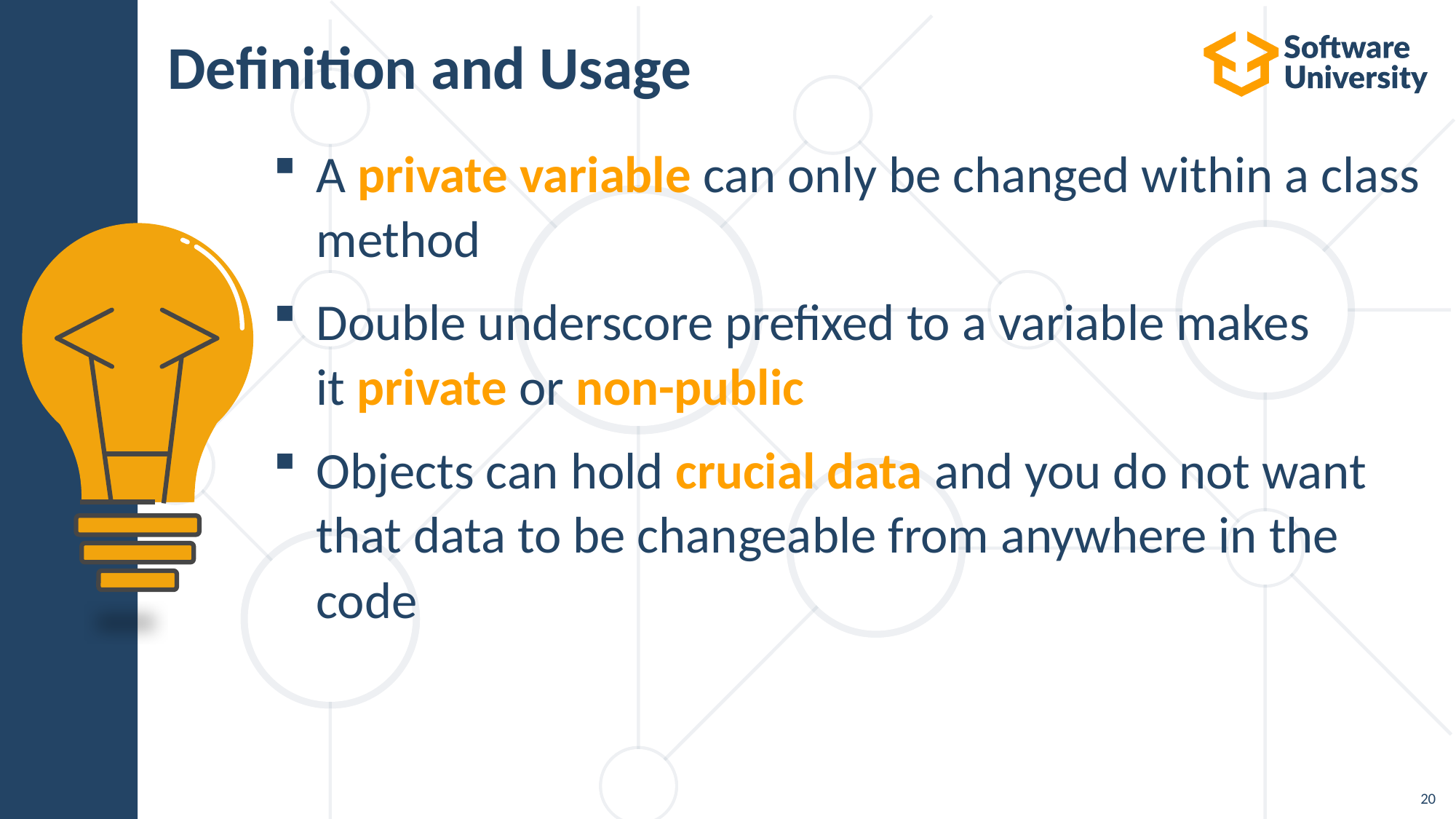

# Definition and Usage
A private variable can only be changed within a class method
Double underscore prefixed to a variable makes it private or non-public
Objects can hold crucial data and you do not want that data to be changeable from anywhere in the code
20